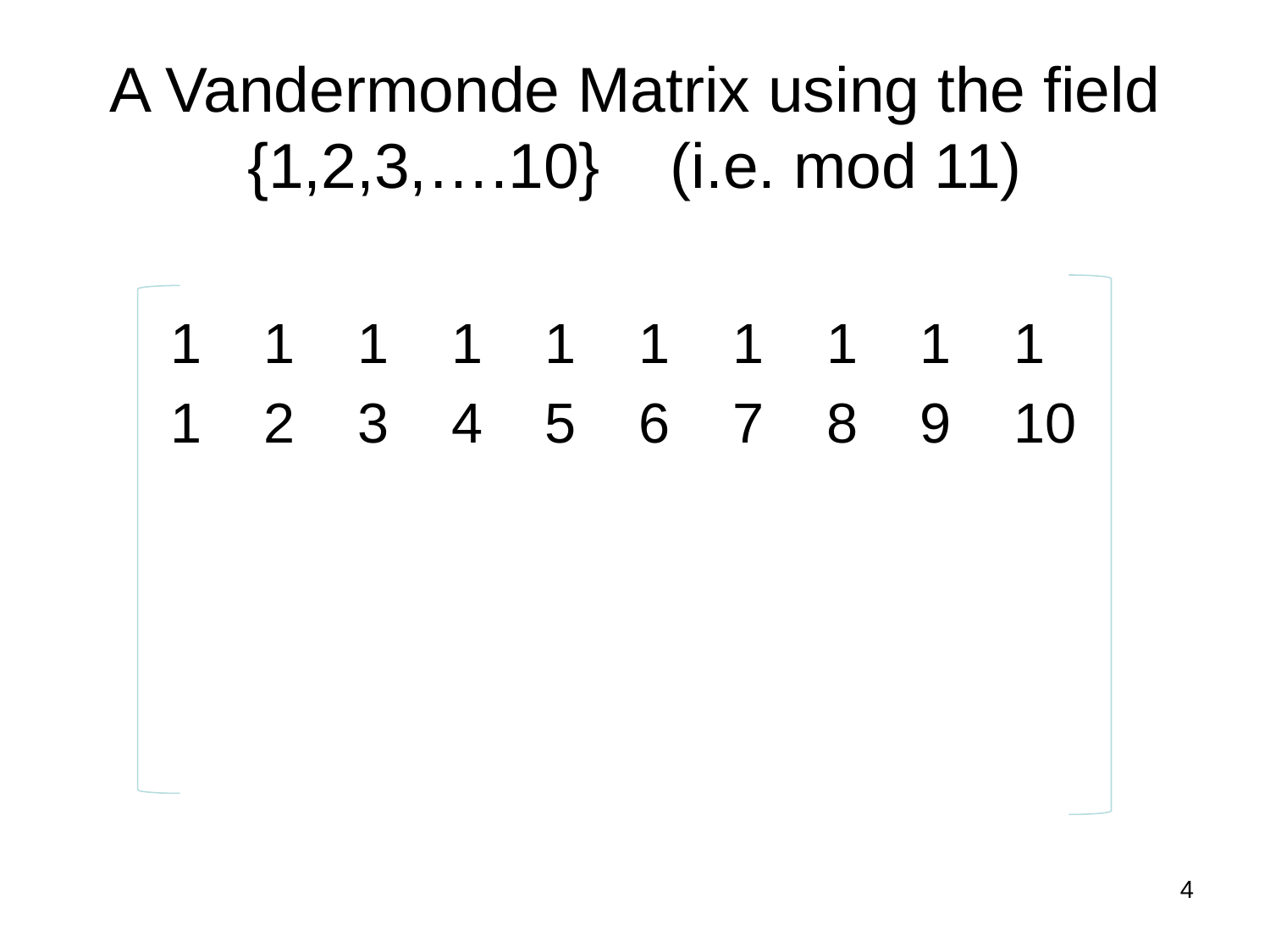

# A Vandermonde Matrix using the field {1,2,3,….10}    (i.e. mod 11)

      1    1    1    1    1    1    1    1    1    1
      1    2    3    4    5    6    7    8    9    10

4